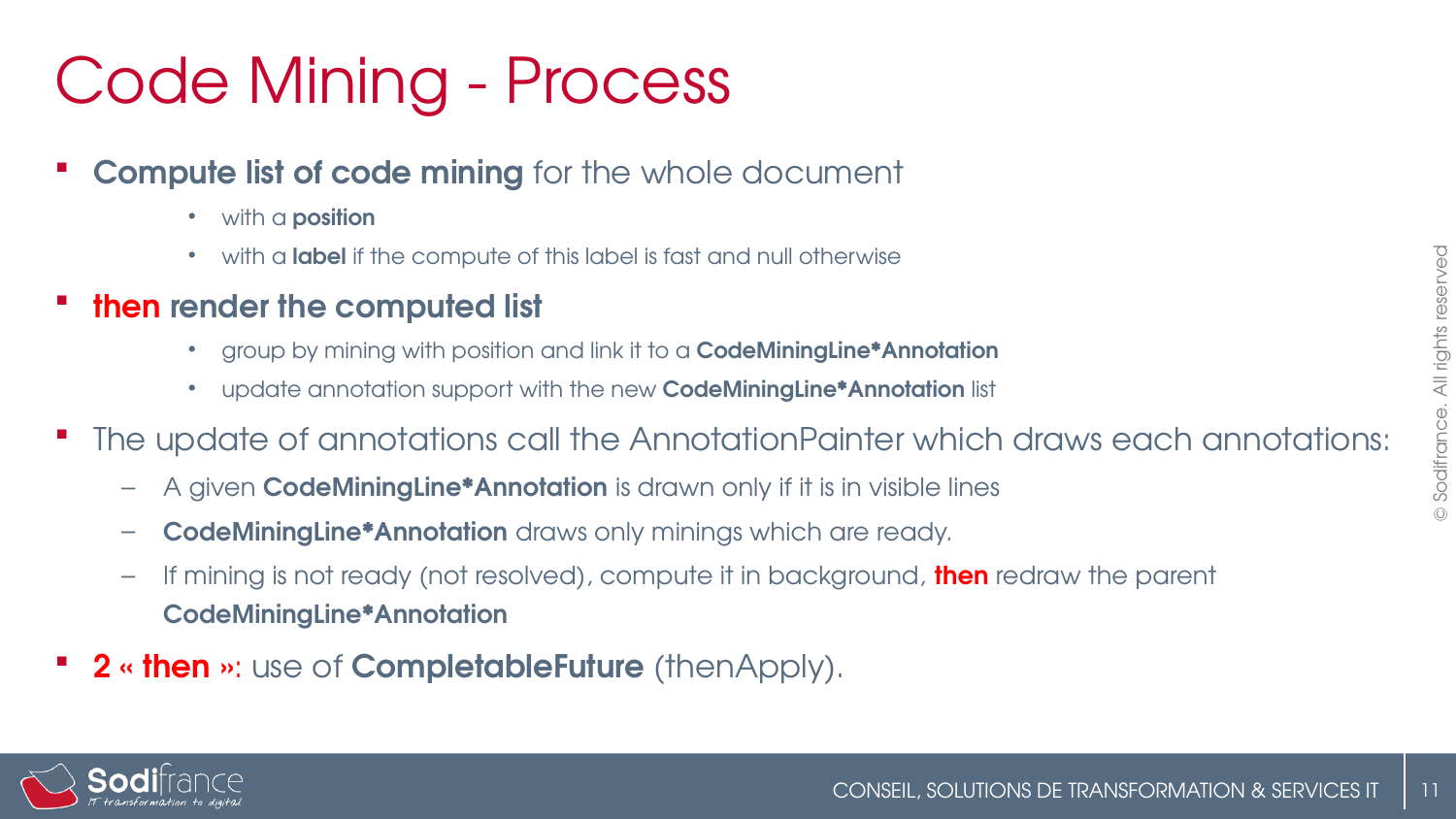

# Code Mining - Process
Compute list of code mining for the whole document
with a position
with a label if the compute of this label is fast and null otherwise
then render the computed list
group by mining with position and link it to a CodeMiningLine*Annotation
update annotation support with the new CodeMiningLine*Annotation list
The update of annotations call the AnnotationPainter which draws each annotations:
A given CodeMiningLine*Annotation is drawn only if it is in visible lines
CodeMiningLine*Annotation draws only minings which are ready.
If mining is not ready (not resolved), compute it in background, then redraw the parent CodeMiningLine*Annotation
2 « then »: use of CompletableFuture (thenApply).